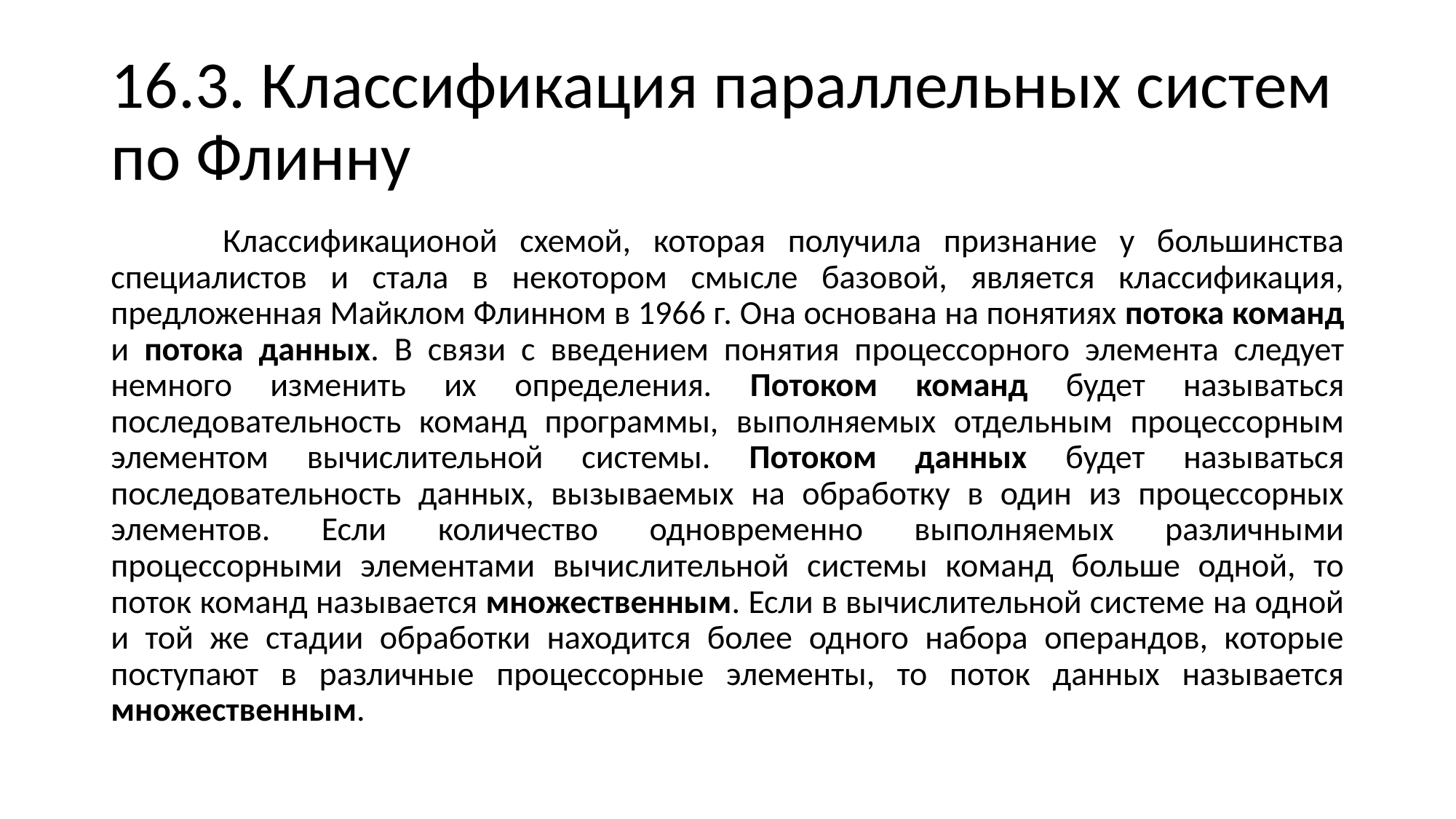

# 16.3. Классификация параллельных систем по Флинну
     Классификационой схемой, которая получила признание у большинства специалистов и стала в некотором смысле базовой, является классификация, предложенная Майклом Флинном в 1966 г. Она основана на понятиях потока команд и потока данных. В связи с введением понятия процессорного элемента следует немного изменить их определения. Потоком команд будет называться последовательность команд программы, выполняемых отдельным процессорным элементом вычислительной системы. Потоком данных будет называться последовательность данных, вызываемых на обработку в один из процессорных элементов. Если количество одновременно выполняемых различными процессорными элементами вычислительной системы команд больше одной, то поток команд называется множественным. Если в вычислительной системе на одной и той же стадии обработки находится более одного набора операндов, которые поступают в различные процессорные элементы, то поток данных называется множественным.